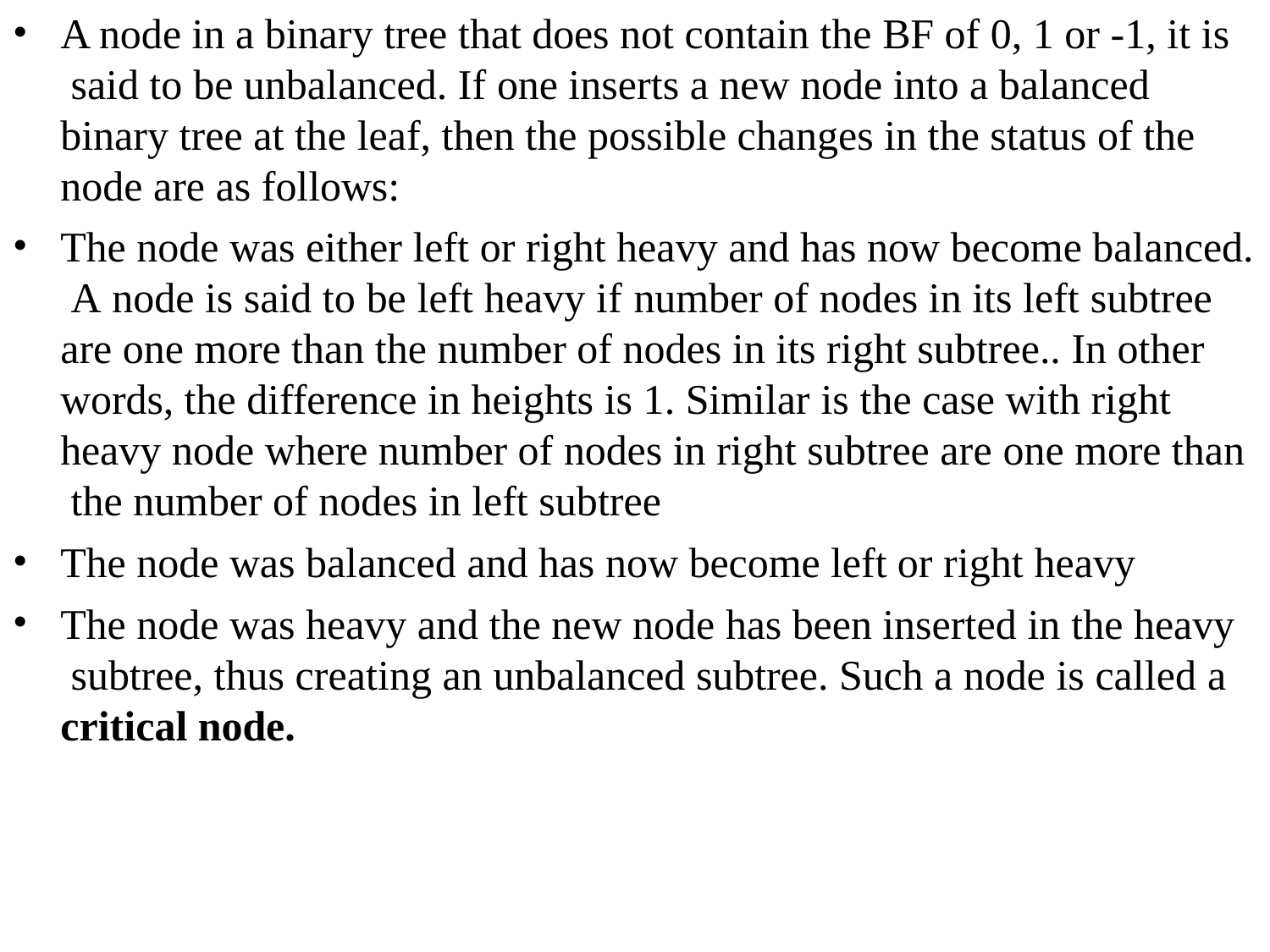

•
A node in a binary tree that does not contain the BF of 0, 1 or -1, it is  said to be unbalanced. If one inserts a new node into a balanced  binary tree at the leaf, then the possible changes in the status of the  node are as follows:
The node was either left or right heavy and has now become balanced.  A node is said to be left heavy if	number of nodes in its left subtree  are one more than the number of nodes in its right subtree.. In other  words, the difference in heights is 1. Similar is the case with right  heavy node where number of nodes in right subtree are one more than  the number of nodes in left subtree
The node was balanced and has now become left or right heavy
The node was heavy and the new node has been inserted in the heavy  subtree, thus creating an unbalanced subtree. Such a node is called a  critical node.
•
•
•